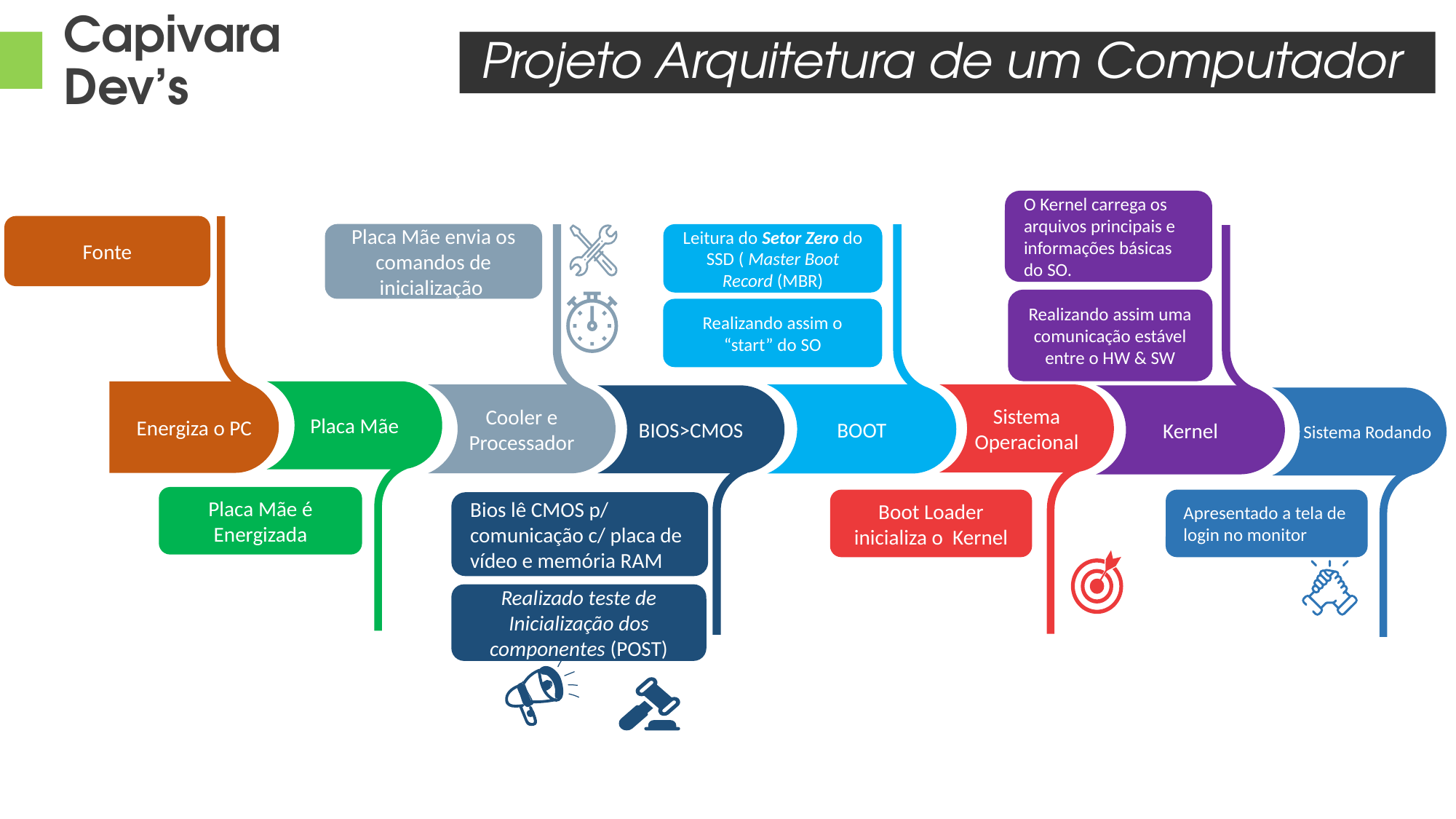

Capivara Dev’s
Projeto Arquitetura de um Computador
O Kernel carrega os arquivos principais e informações básicas do SO.

Kernel
Realizando assim uma comunicação estável entre o HW & SW
Fonte

Energiza o PC
Placa Mãe envia os comandos de inicialização

Cooler e Processador

Leitura do Setor Zero do SSD ( Master Boot Record (MBR)

BOOT
Realizando assim o “start” do SO
Placa Mãe

Placa Mãe é Energizada
Sistema Operacional

Boot Loader inicializa o  Kernel

BIOS>CMOS

Bios lê CMOS p/ comunicação c/ placa de vídeo e memória RAM
Realizado teste de Inicialização dos componentes (POST)

    Sistema Rodando

Apresentado a tela de login no monitor